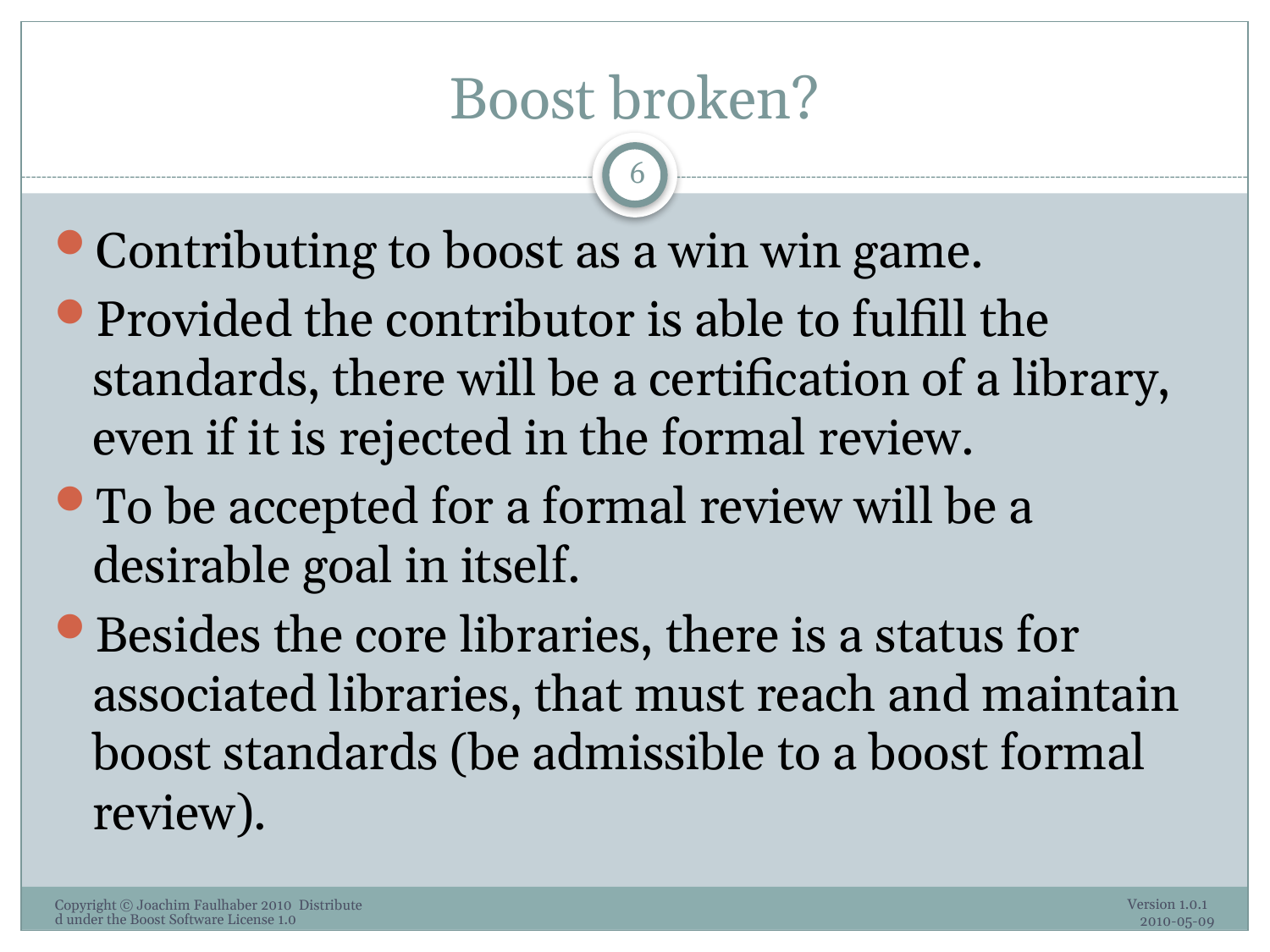

# Boost broken?
6
Contributing to boost as a win win game.
Provided the contributor is able to fulfill the standards, there will be a certification of a library, even if it is rejected in the formal review.
To be accepted for a formal review will be a desirable goal in itself.
Besides the core libraries, there is a status for associated libraries, that must reach and maintain boost standards (be admissible to a boost formal review).

Version 1.0.1   2010-05-09
Copyright © Joachim Faulhaber 2010  Distributed under the Boost Software License 1.0